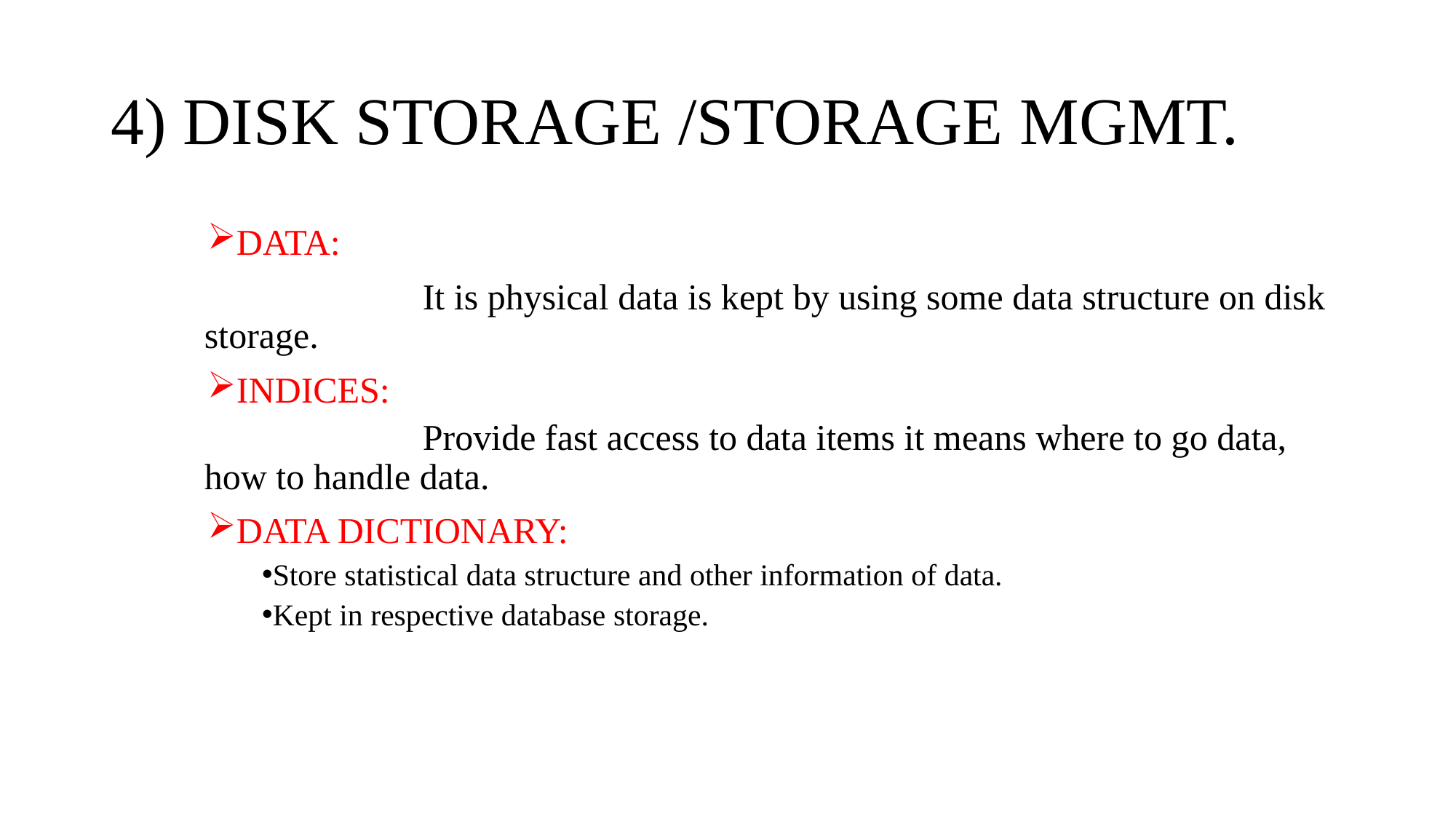

# 4) DISK STORAGE /STORAGE MGMT.
DATA:
		It is physical data is kept by using some data structure on disk storage.
INDICES:
		Provide fast access to data items it means where to go data, how to handle data.
DATA DICTIONARY:
Store statistical data structure and other information of data.
Kept in respective database storage.